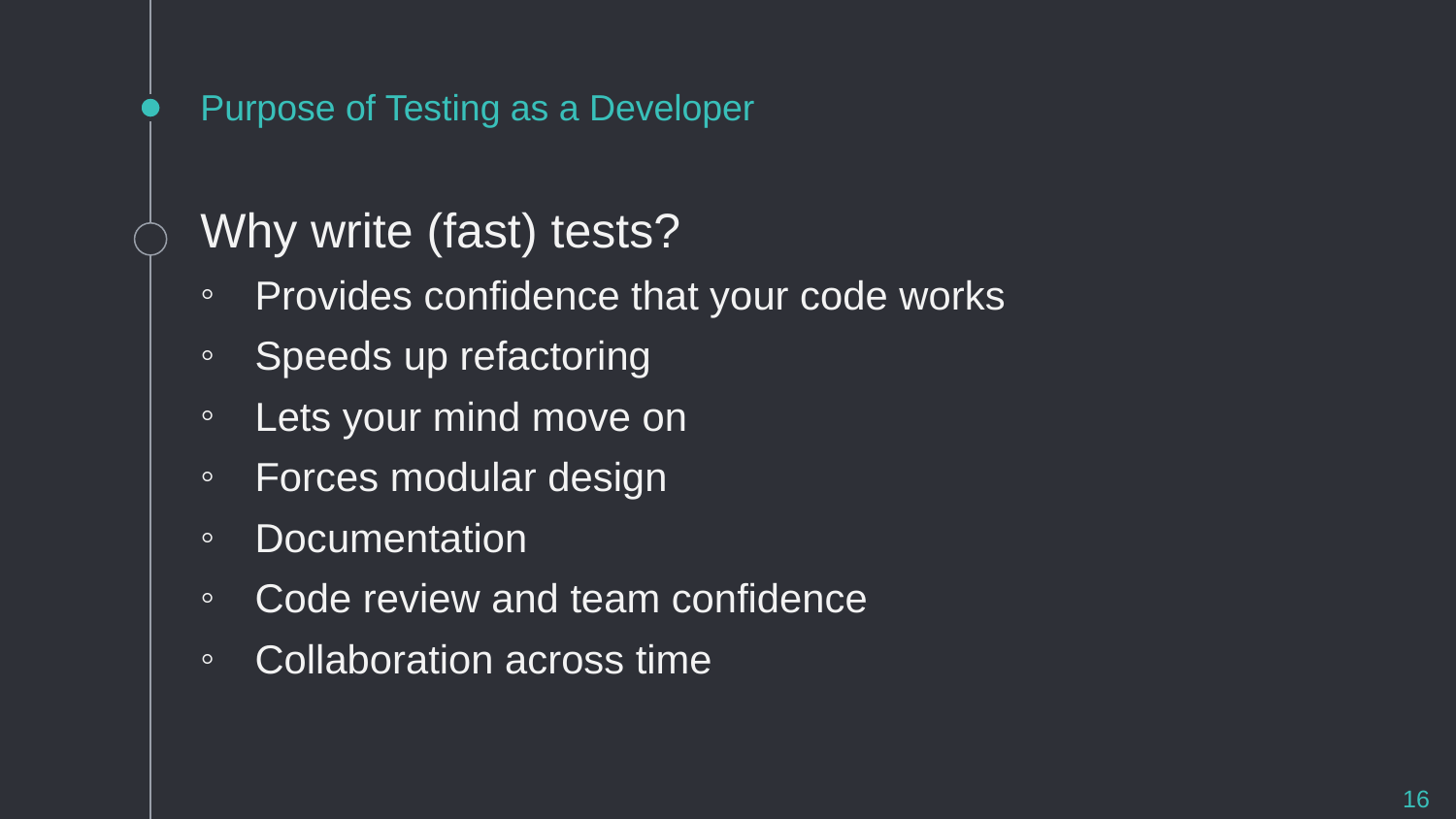

# Purpose of Testing as a Developer
Why write (fast) tests?
Provides confidence that your code works
Speeds up refactoring
Lets your mind move on
Forces modular design
Documentation
Code review and team confidence
Collaboration across time
16